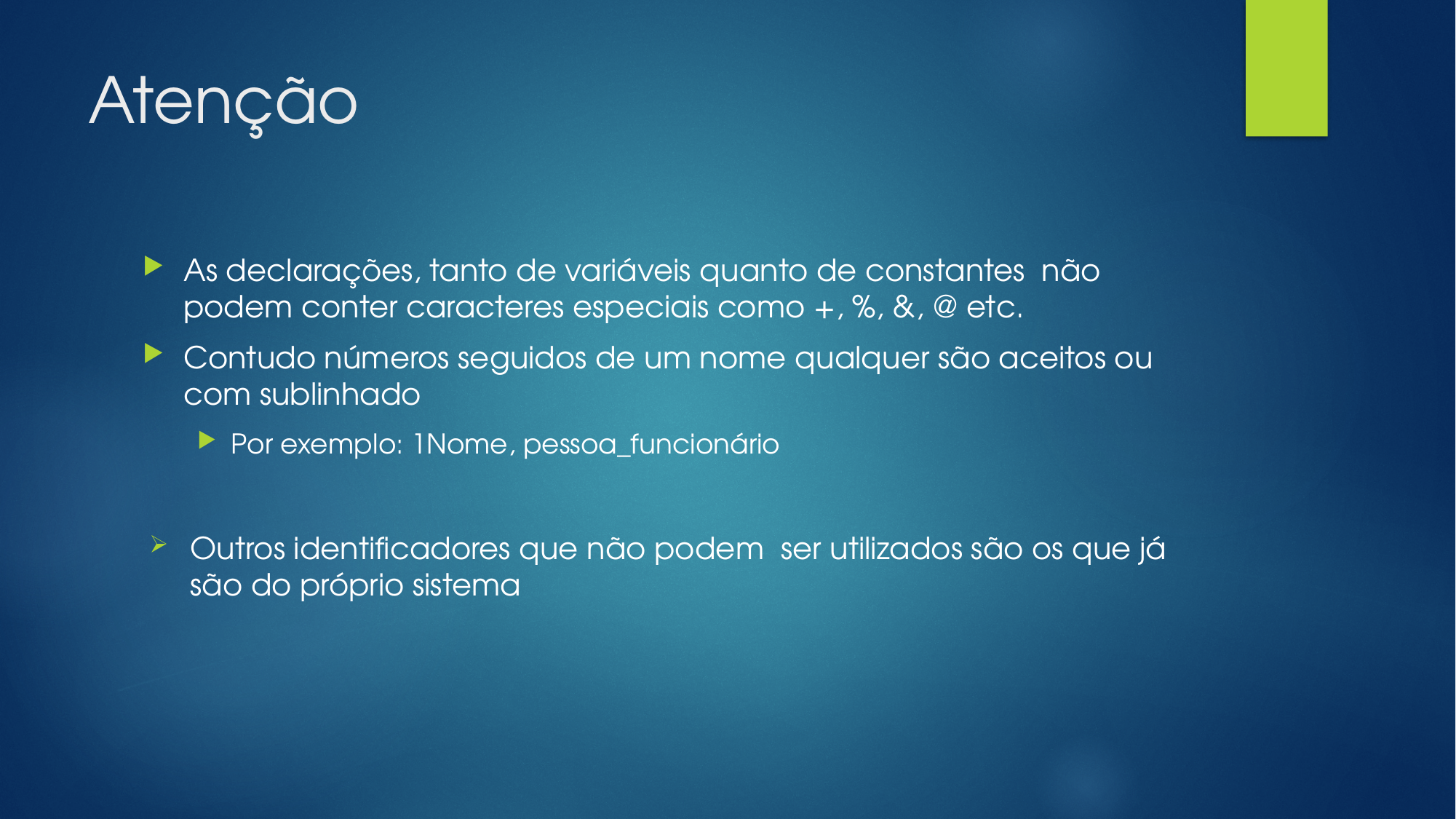

# Atenção
As declarações, tanto de variáveis quanto de constantes  não podem conter caracteres especiais como +, %, &, @ etc.
Contudo números seguidos de um nome qualquer são aceitos ou com sublinhado
Por exemplo: 1Nome, pessoa_funcionário

Outros identificadores que não podem  ser utilizados são os que já são do próprio sistema